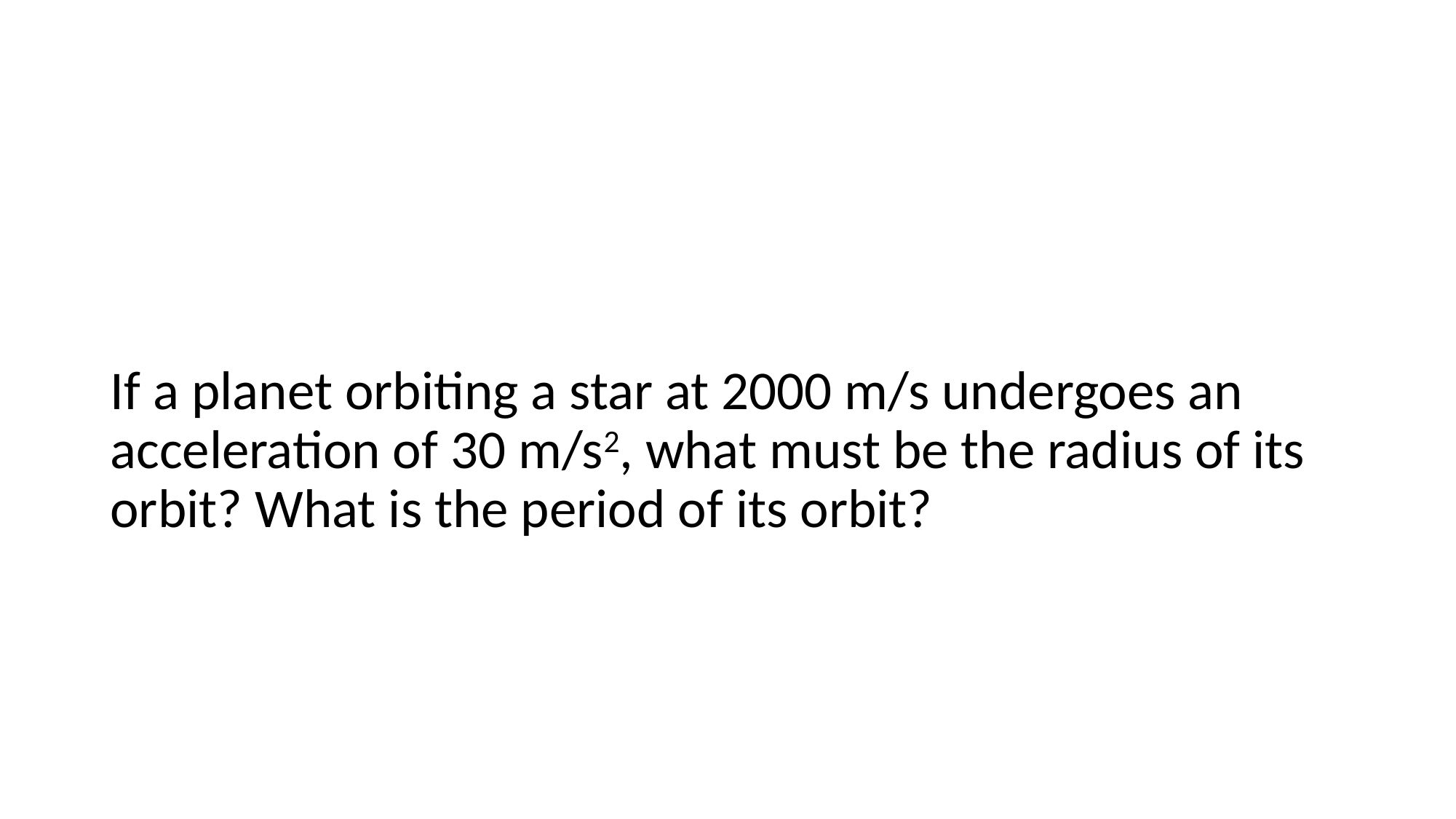

# If a planet orbiting a star at 2000 m/s undergoes an acceleration of 30 m/s2, what must be the radius of its orbit? What is the period of its orbit?